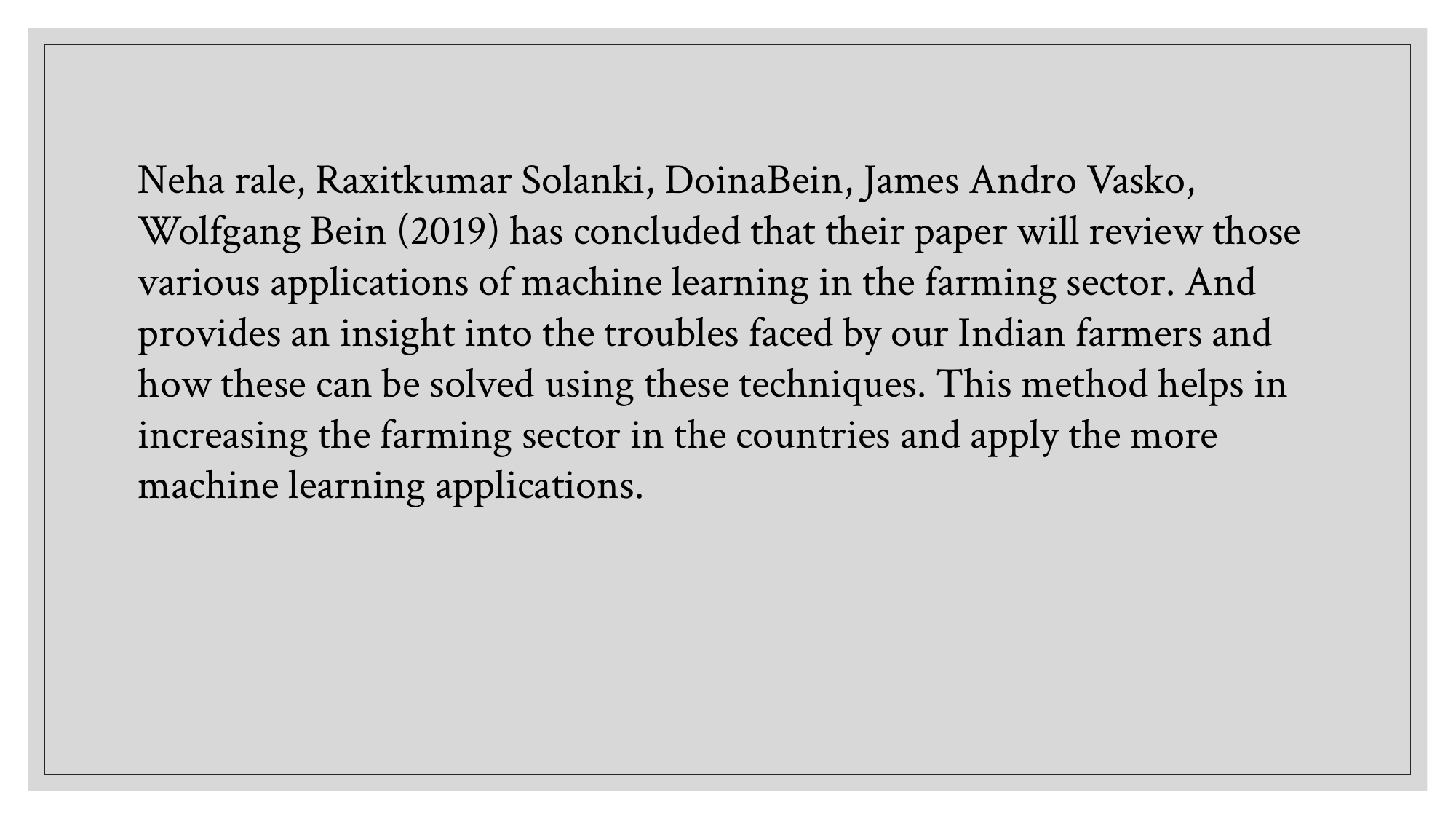

Neha rale, Raxitkumar Solanki, DoinaBein, James Andro Vasko, Wolfgang Bein (2019) has concluded that their paper will review those various applications of machine learning in the farming sector. And provides an insight into the troubles faced by our Indian farmers and how these can be solved using these techniques. This method helps in increasing the farming sector in the countries and apply the more machine learning applications.